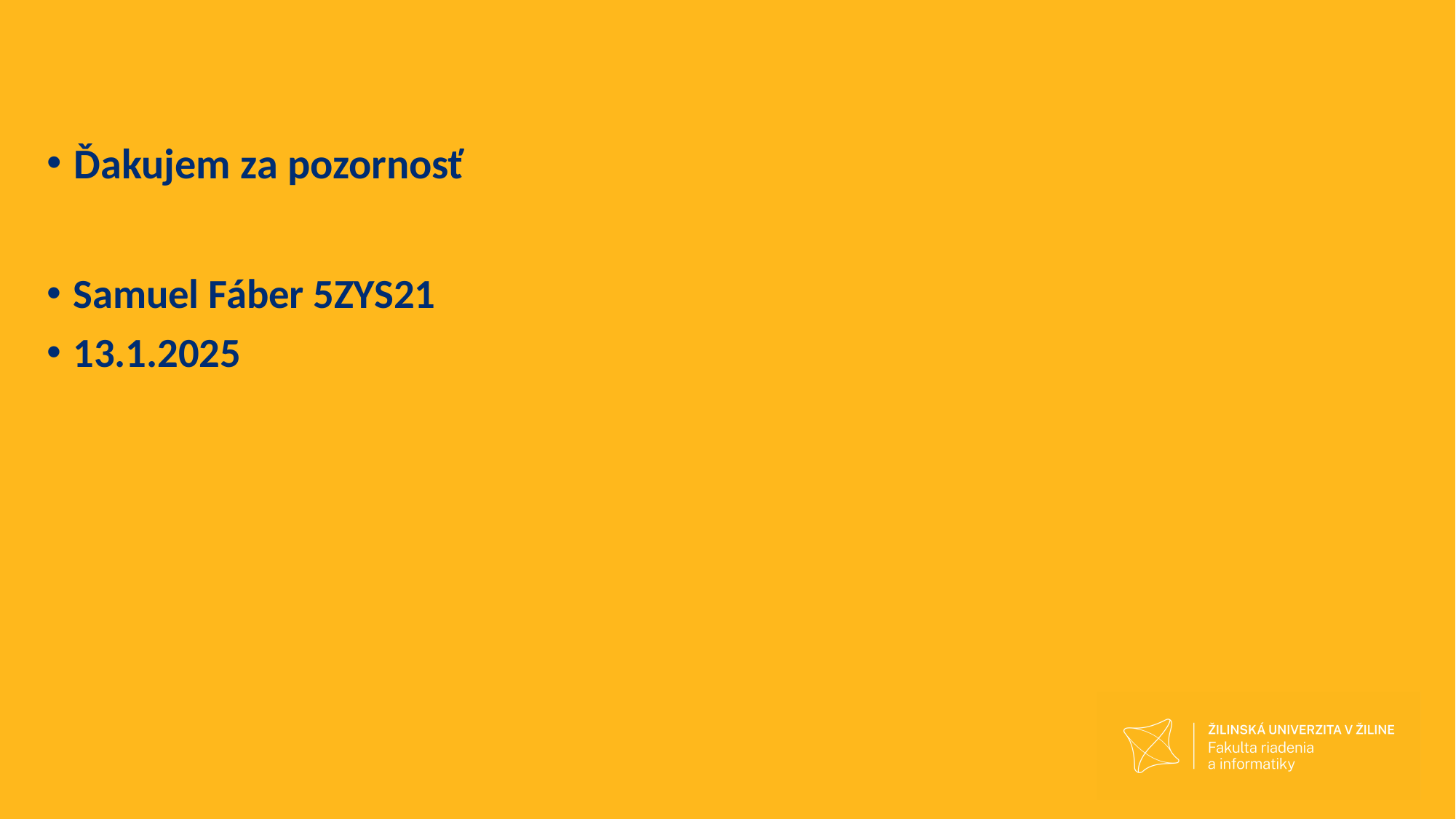

Ďakujem za pozornosť
Samuel Fáber 5ZYS21
13.1.2025